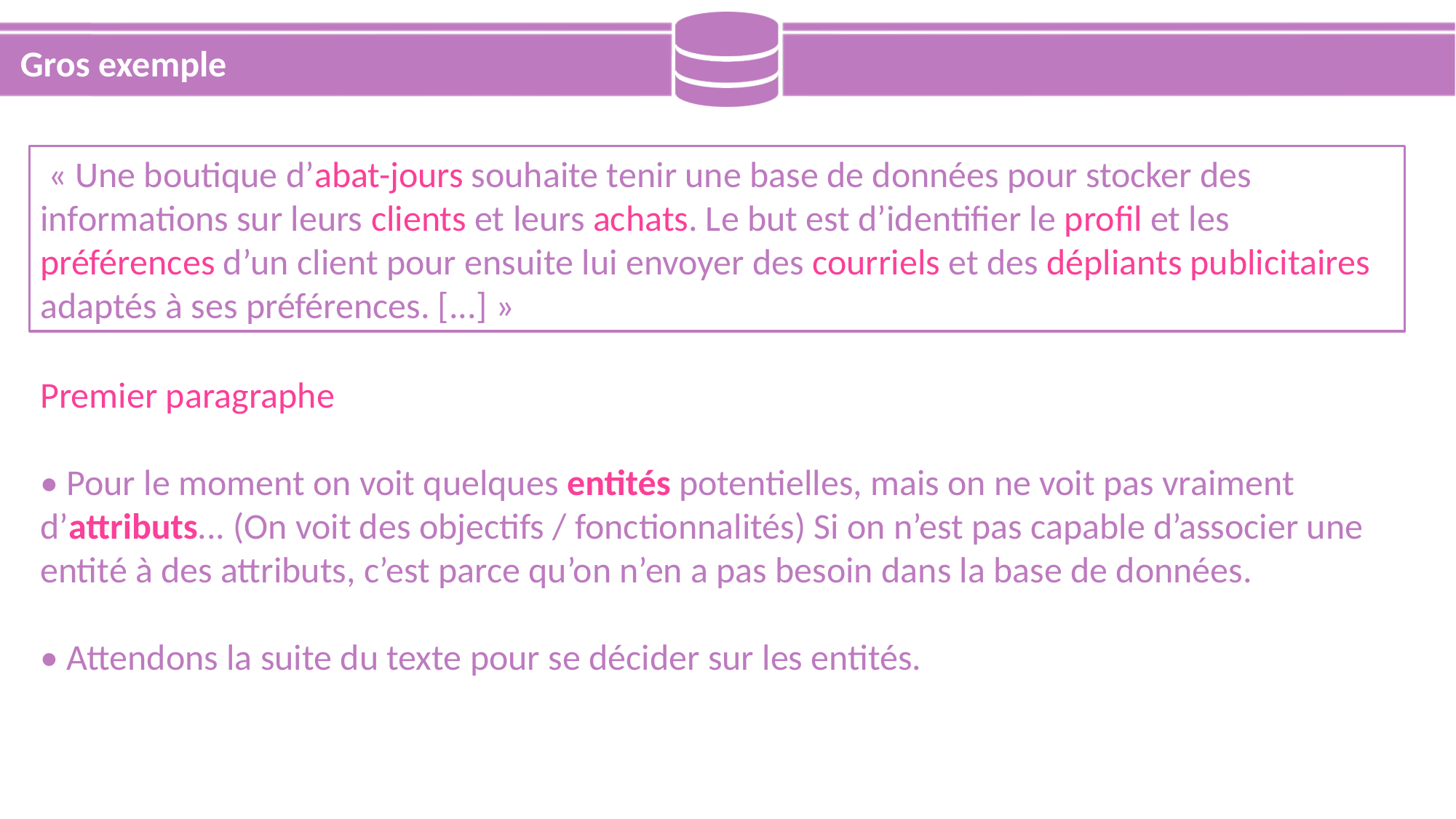

# Gros exemple
 « Une boutique d’abat-jours souhaite tenir une base de données pour stocker des informations sur leurs clients et leurs achats. Le but est d’identifier le profil et les préférences d’un client pour ensuite lui envoyer des courriels et des dépliants publicitaires adaptés à ses préférences. [...] »
Premier paragraphe
• Pour le moment on voit quelques entités potentielles, mais on ne voit pas vraiment d’attributs... (On voit des objectifs / fonctionnalités) Si on n’est pas capable d’associer une entité à des attributs, c’est parce qu’on n’en a pas besoin dans la base de données.

• Attendons la suite du texte pour se décider sur les entités.